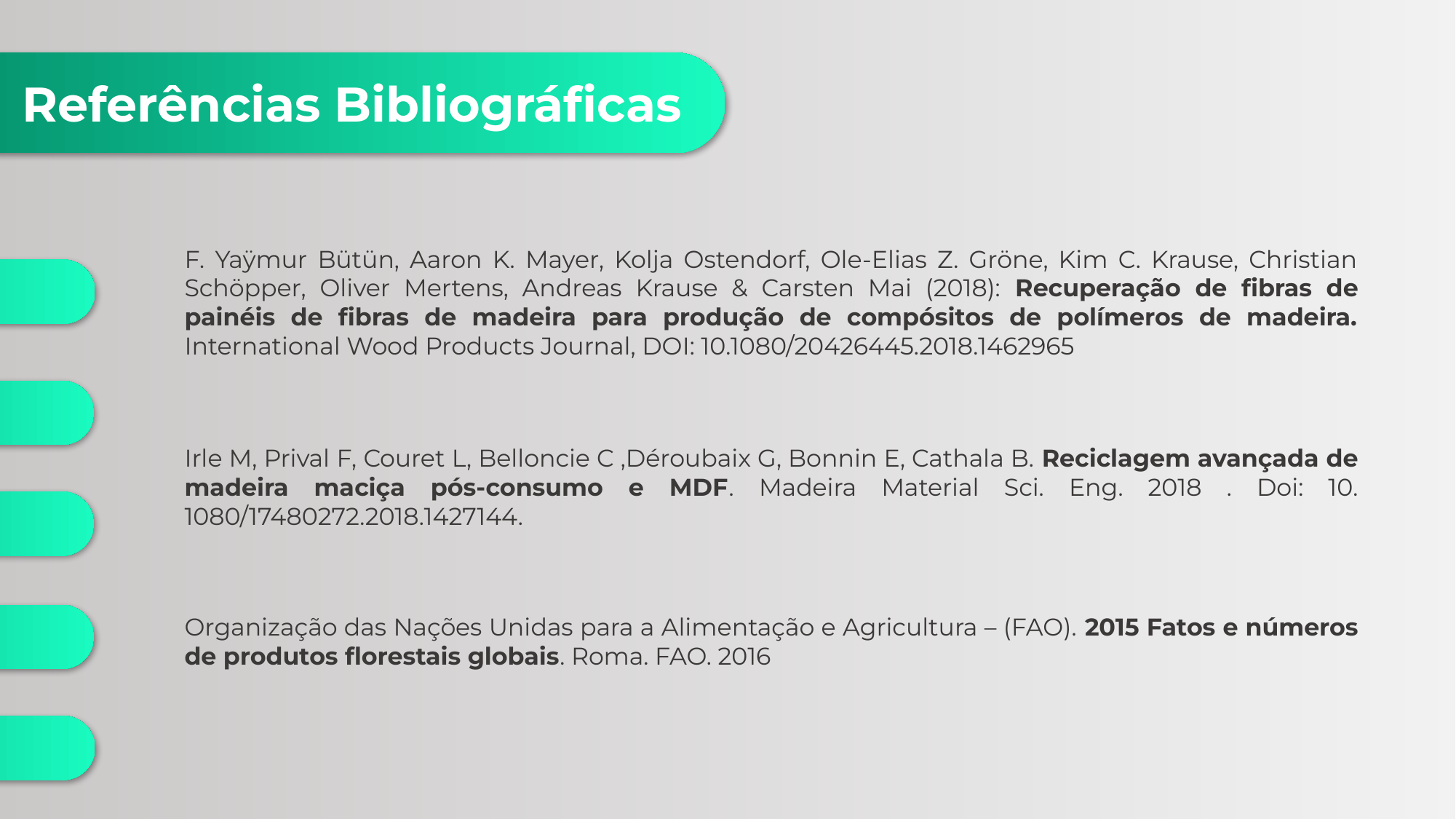

Referências Bibliográficas

F. Yaÿmur Bütün, Aaron K. Mayer, Kolja Ostendorf, Ole-Elias Z. Gröne, Kim C. Krause, Christian Schöpper, Oliver Mertens, Andreas Krause & Carsten Mai (2018): Recuperação de fibras de painéis de fibras de madeira para produção de compósitos de polímeros de madeira. International Wood Products Journal, DOI: 10.1080/20426445.2018.1462965

Dados Gerais

Introdução
Irle M, Prival F, Couret L, Belloncie C ,Déroubaix G, Bonnin E, Cathala B. Reciclagem avançada de madeira maciça pós-consumo e MDF. Madeira Material Sci. Eng. 2018 . Doi: 10. 1080/17480272.2018.1427144.

Materiais e Métodos

Organização das Nações Unidas para a Alimentação e Agricultura – (FAO). 2015 Fatos e números de produtos florestais globais. Roma. FAO. 2016
Resultados e discussões

Considerações Finais